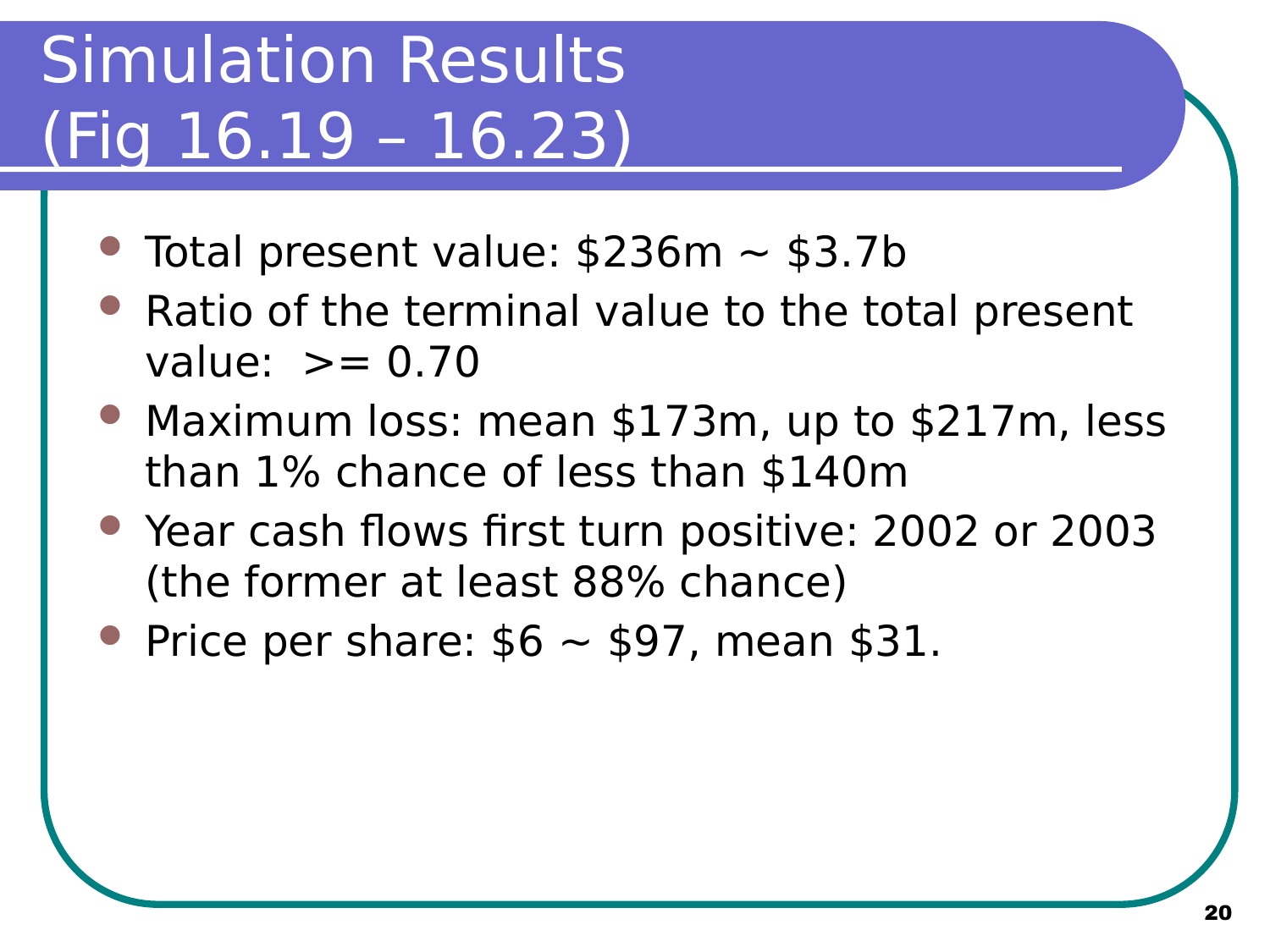

# Simulation Results (Fig 16.19 – 16.23)
Total present value: $236m ~ $3.7b
Ratio of the terminal value to the total present value:  >= 0.70
Maximum loss: mean $173m, up to $217m, less than 1% chance of less than $140m
Year cash flows first turn positive: 2002 or 2003 (the former at least 88% chance)
Price per share: $6 ~ $97, mean $31.

20